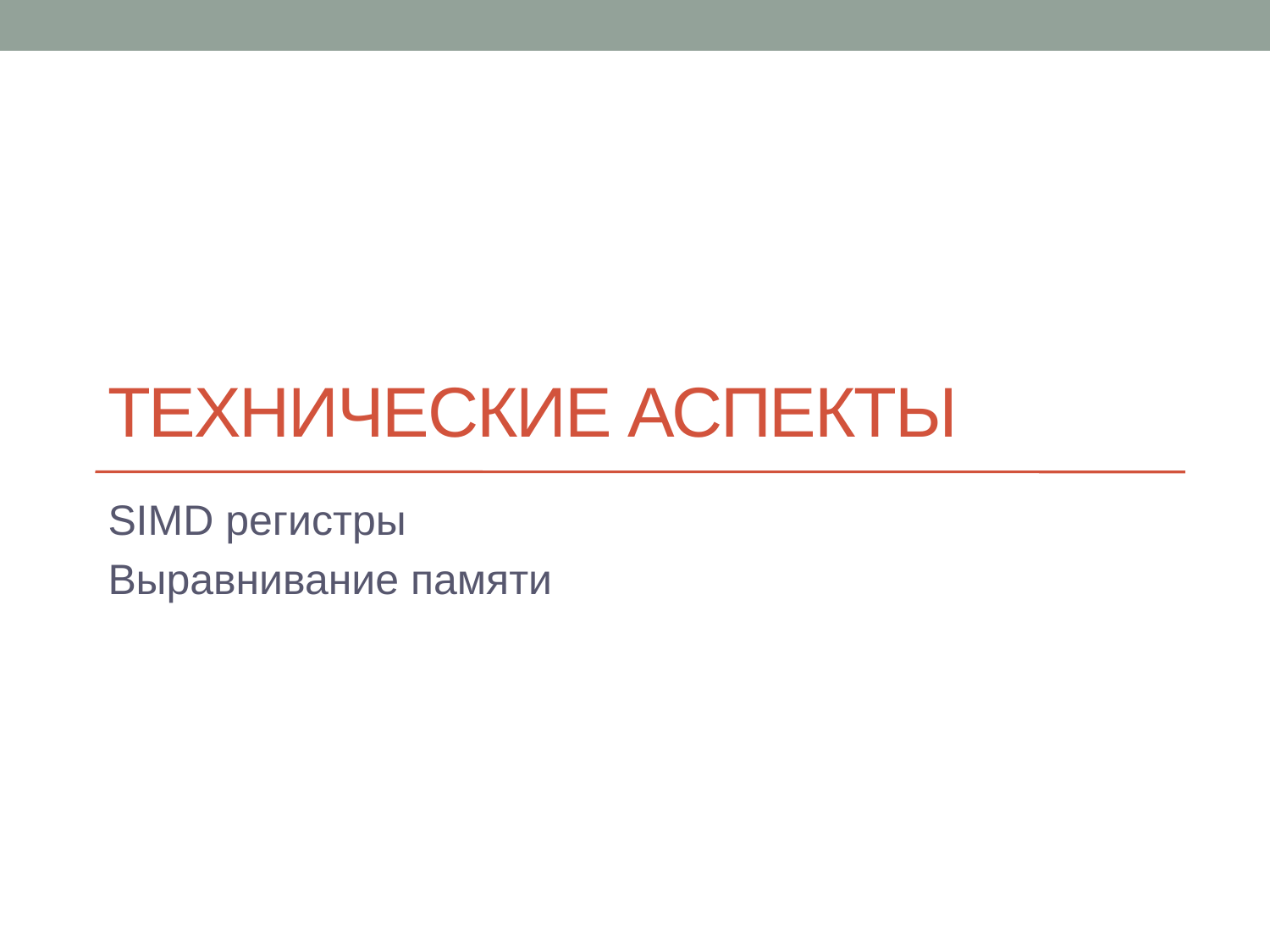

# Технические аспекты
SIMD регистры
Выравнивание памяти